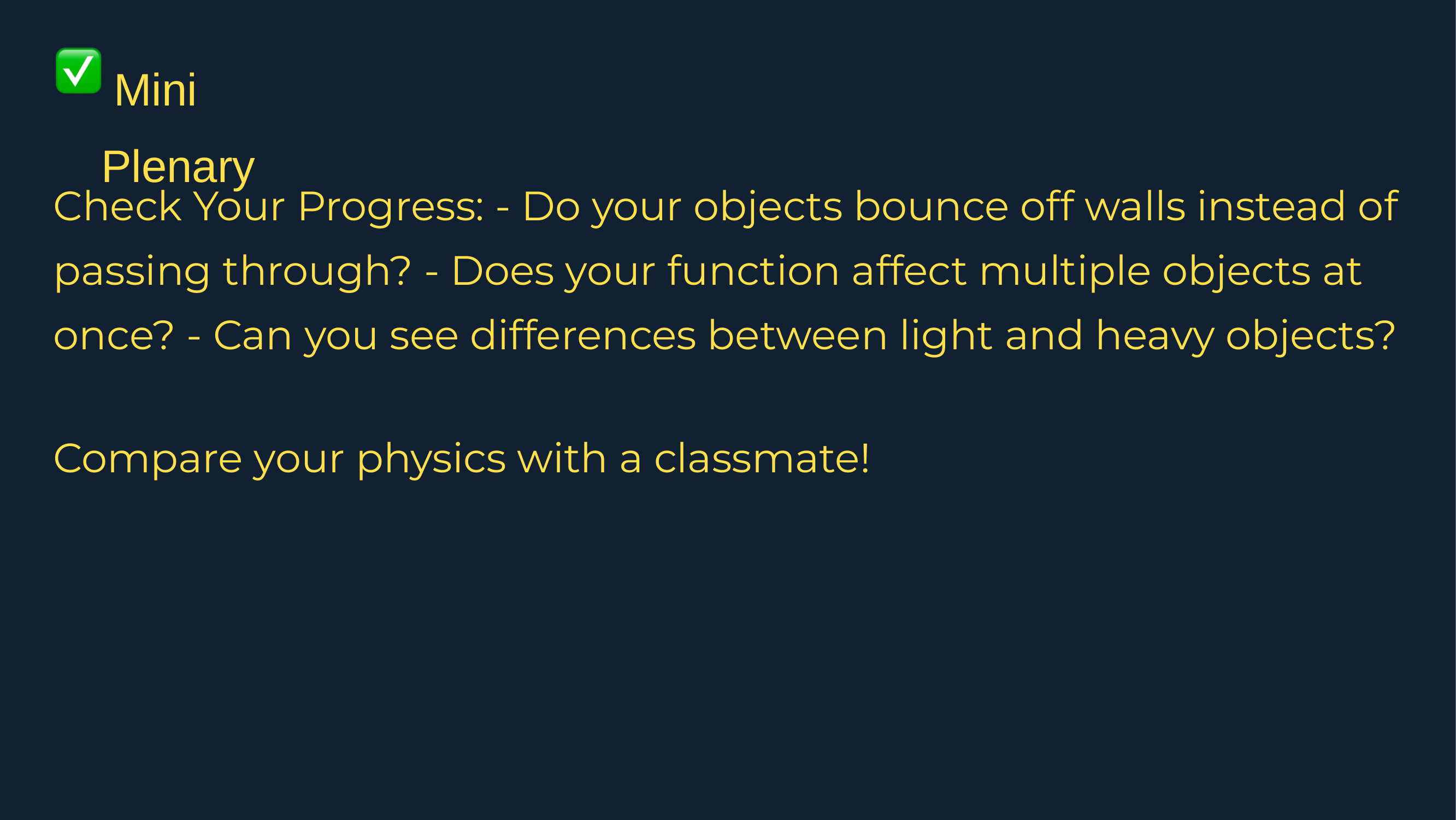

Mini Plenary

Check Your Progress: - Do your objects bounce off walls instead of passing through? - Does your function affect multiple objects at once? - Can you see differences between light and heavy objects?
Compare your physics with a classmate!